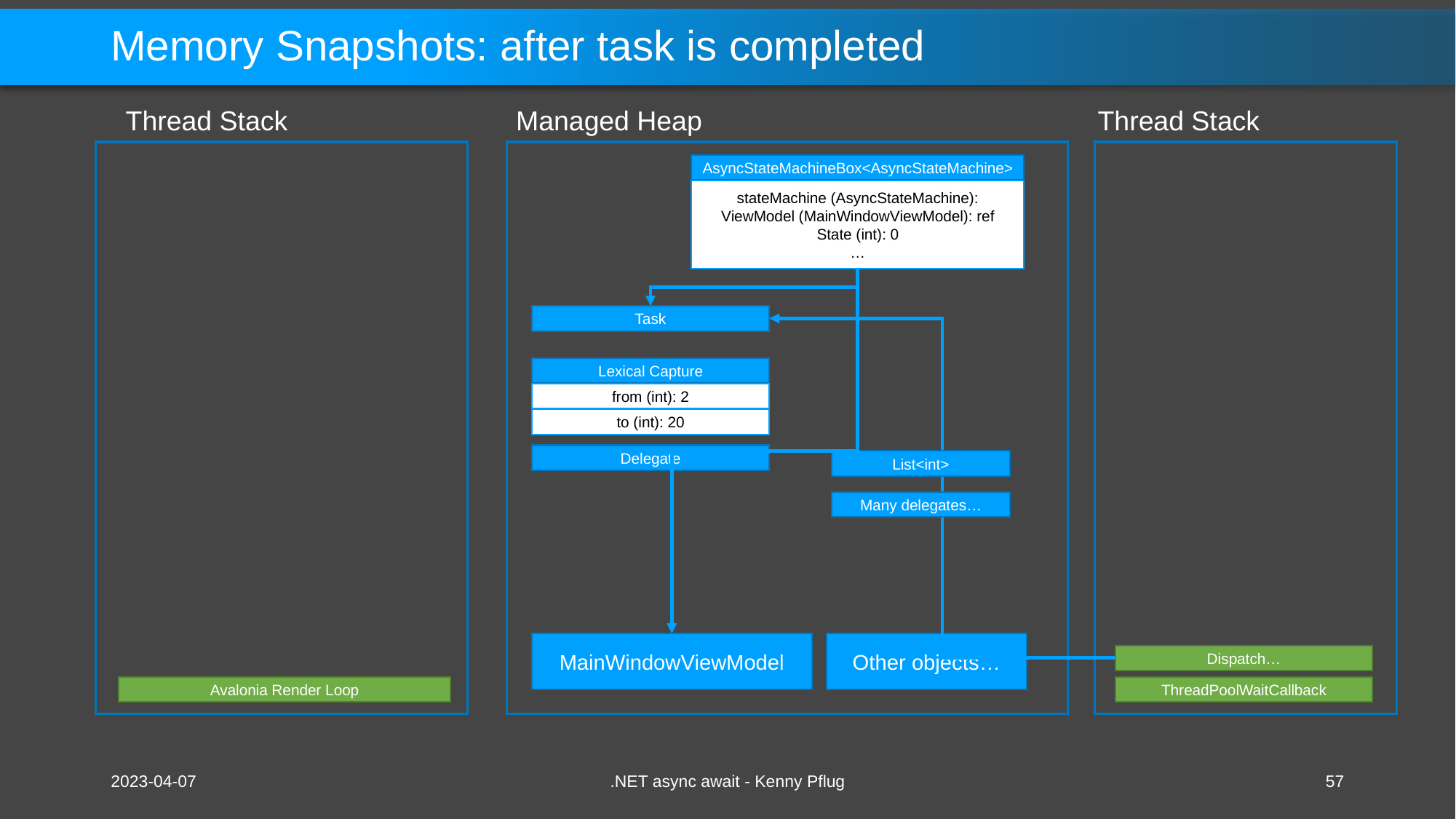

# Memory Snapshots: after task is completed
Thread Stack
Managed Heap
Thread Stack

AsyncStateMachineBox<AsyncStateMachine>
stateMachine (AsyncStateMachine):
ViewModel (MainWindowViewModel): ref
State (int): 0
…
Task
Lexical Capture
from (int): 2
to (int): 20
Delegate
List<int>
Many delegates…
MainWindowViewModel
Other objects…
Dispatch…
Avalonia Render Loop
ThreadPoolWaitCallback
2023-04-07
.NET async await - Kenny Pflug
57